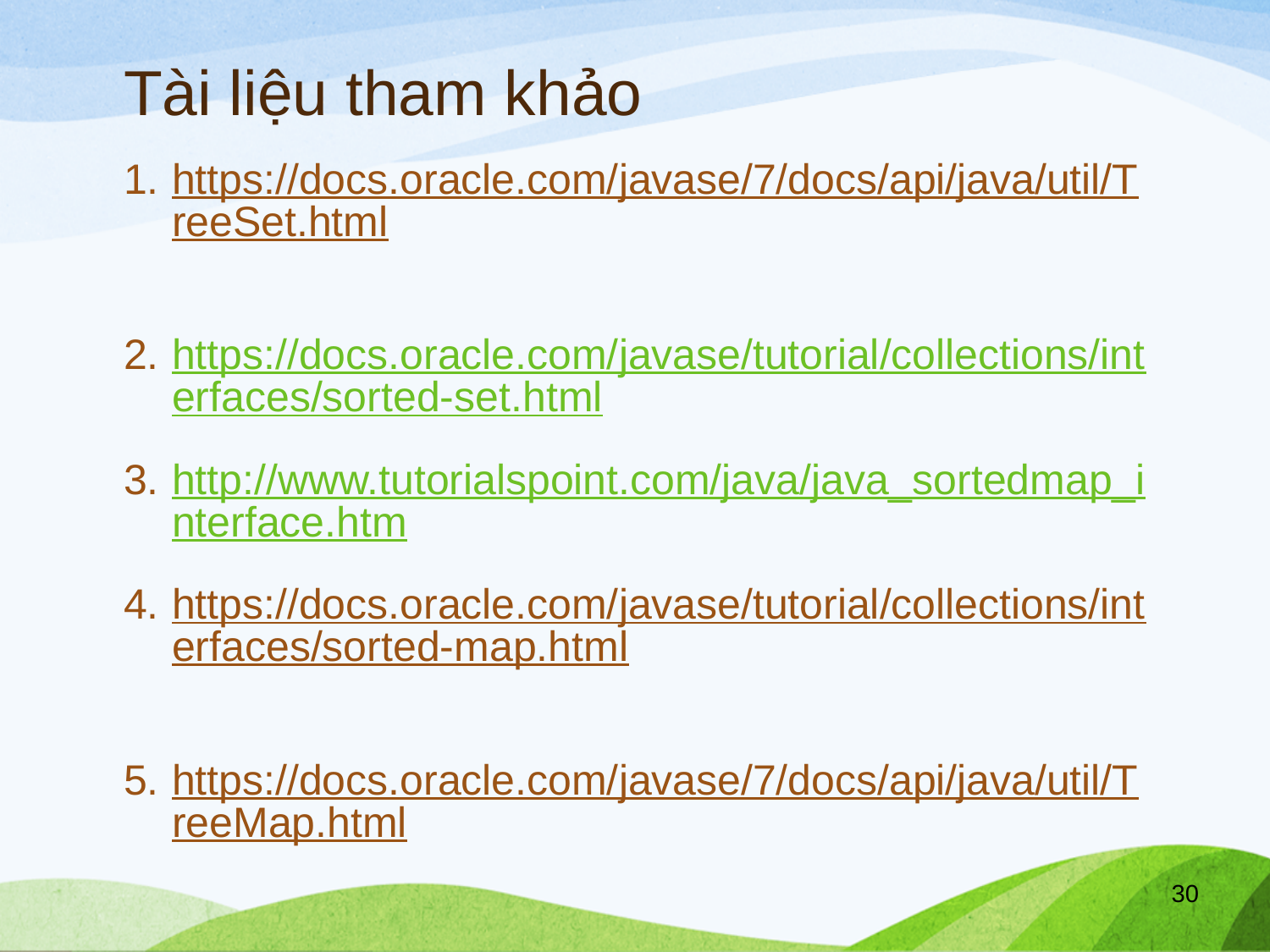

# Tài liệu tham khảo
https://docs.oracle.com/javase/7/docs/api/java/util/TreeSet.html
https://docs.oracle.com/javase/tutorial/collections/interfaces/sorted-set.html
http://www.tutorialspoint.com/java/java_sortedmap_interface.htm
https://docs.oracle.com/javase/tutorial/collections/interfaces/sorted-map.html
https://docs.oracle.com/javase/7/docs/api/java/util/TreeMap.html
30